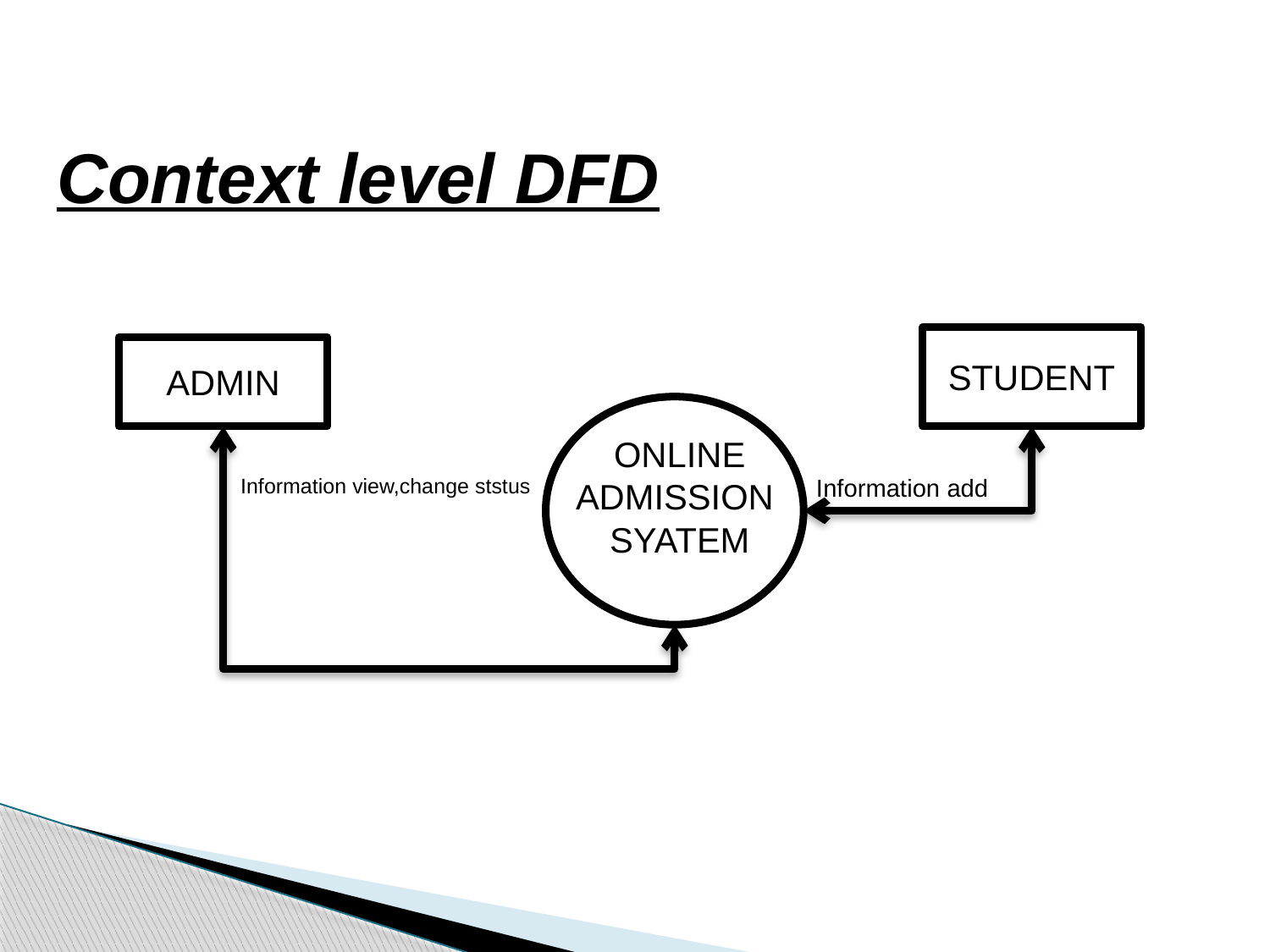

Context level DFD
STUDENT
ADMIN

ONLINE
ADMISSION
SYATEM
Information view,change ststus
Information add